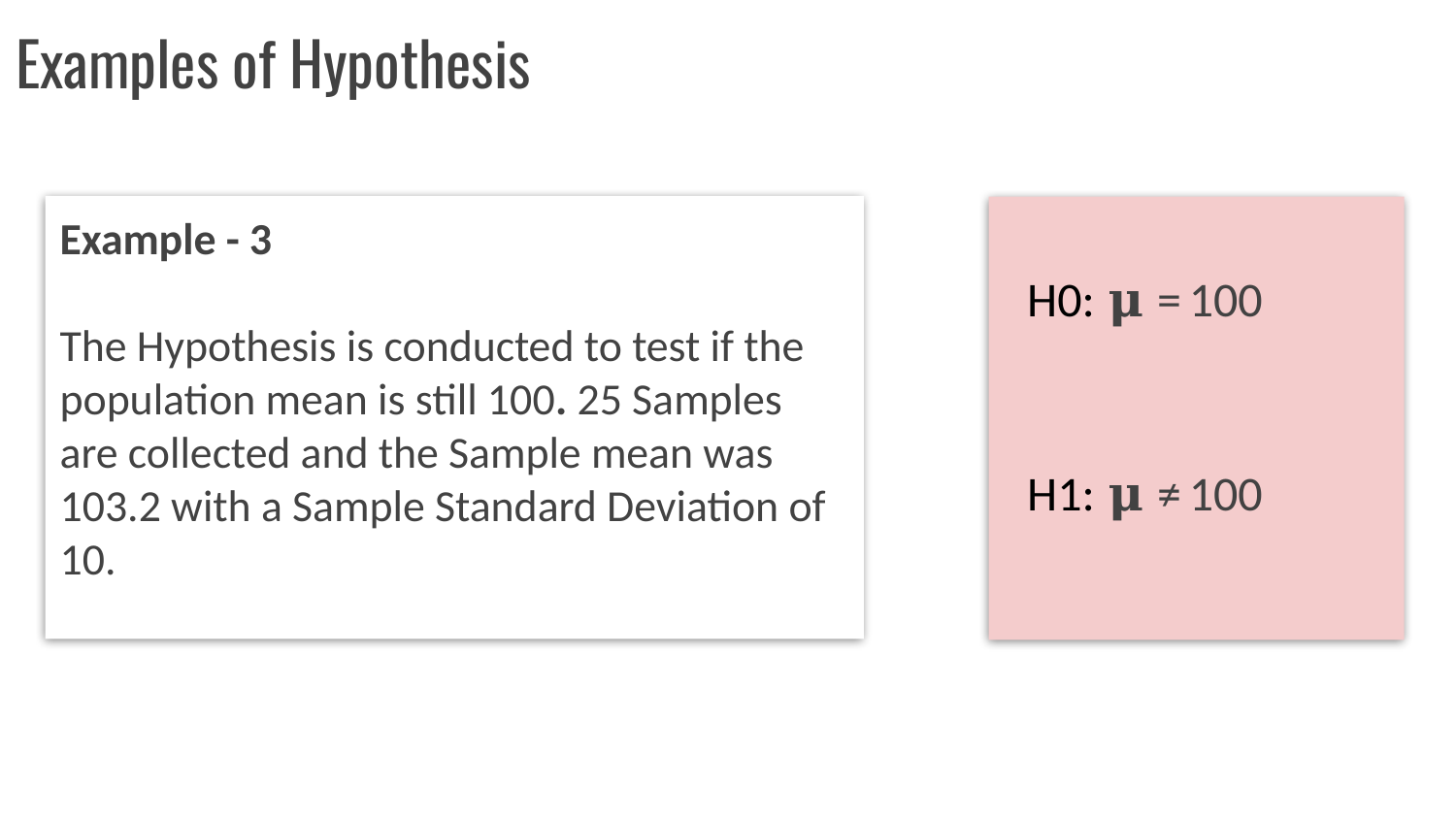

# Examples of Hypothesis

Example - 3

The Hypothesis is conducted to test if the population mean is still 100. 25 Samples are collected and the Sample mean was 103.2 with a Sample Standard Deviation of 10.

H0: 𝛍 = 100
H1: 𝛍 ≠ 100